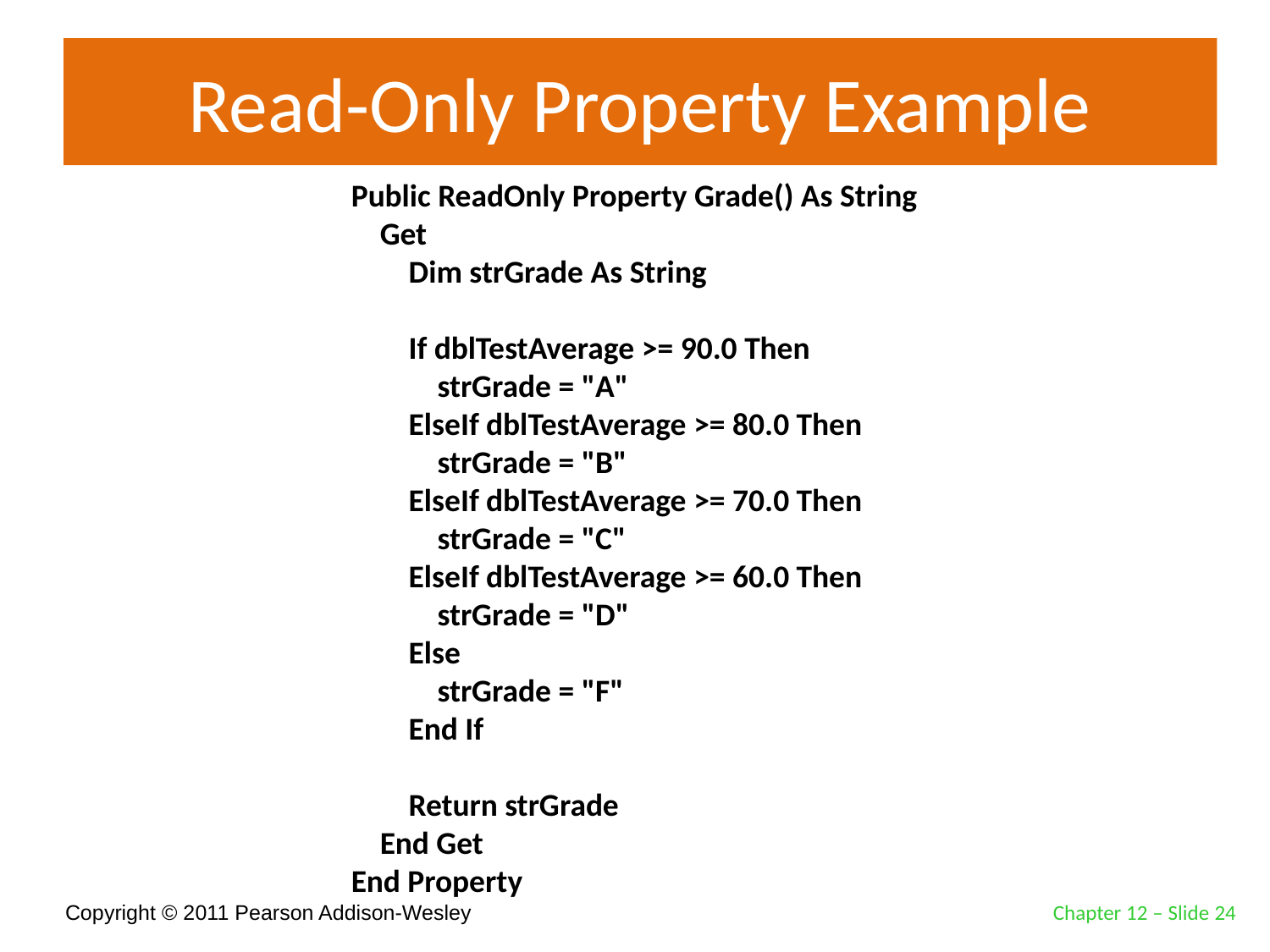

# Read-Only Property Example
Public ReadOnly Property Grade() As String
    Get
        Dim strGrade As String

        If dblTestAverage >= 90.0 Then
            strGrade = "A"
        ElseIf dblTestAverage >= 80.0 Then
            strGrade = "B"
        ElseIf dblTestAverage >= 70.0 Then
            strGrade = "C"
        ElseIf dblTestAverage >= 60.0 Then
            strGrade = "D"
        Else
            strGrade = "F"
        End If

        Return strGrade
    End Get
End Property
Chapter 12 – Slide 24